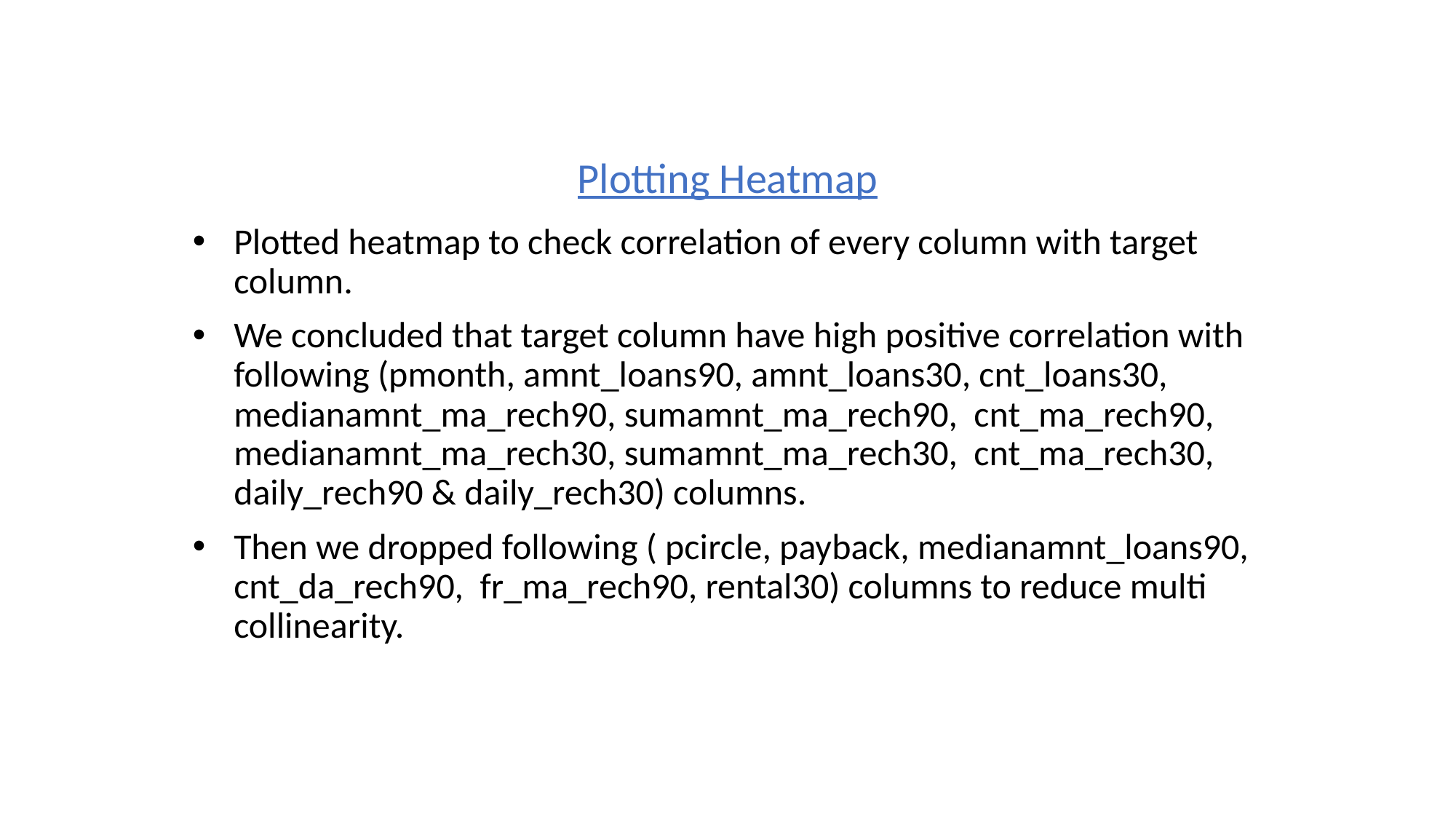

# Plotting Heatmap
Plotted heatmap to check correlation of every column with target column.
We concluded that target column have high positive correlation with following (pmonth, amnt_loans90, amnt_loans30, cnt_loans30, medianamnt_ma_rech90, sumamnt_ma_rech90,  cnt_ma_rech90, medianamnt_ma_rech30, sumamnt_ma_rech30,  cnt_ma_rech30, daily_rech90 & daily_rech30) columns.
Then we dropped following ( pcircle, payback, medianamnt_loans90, cnt_da_rech90,  fr_ma_rech90, rental30) columns to reduce multi collinearity.